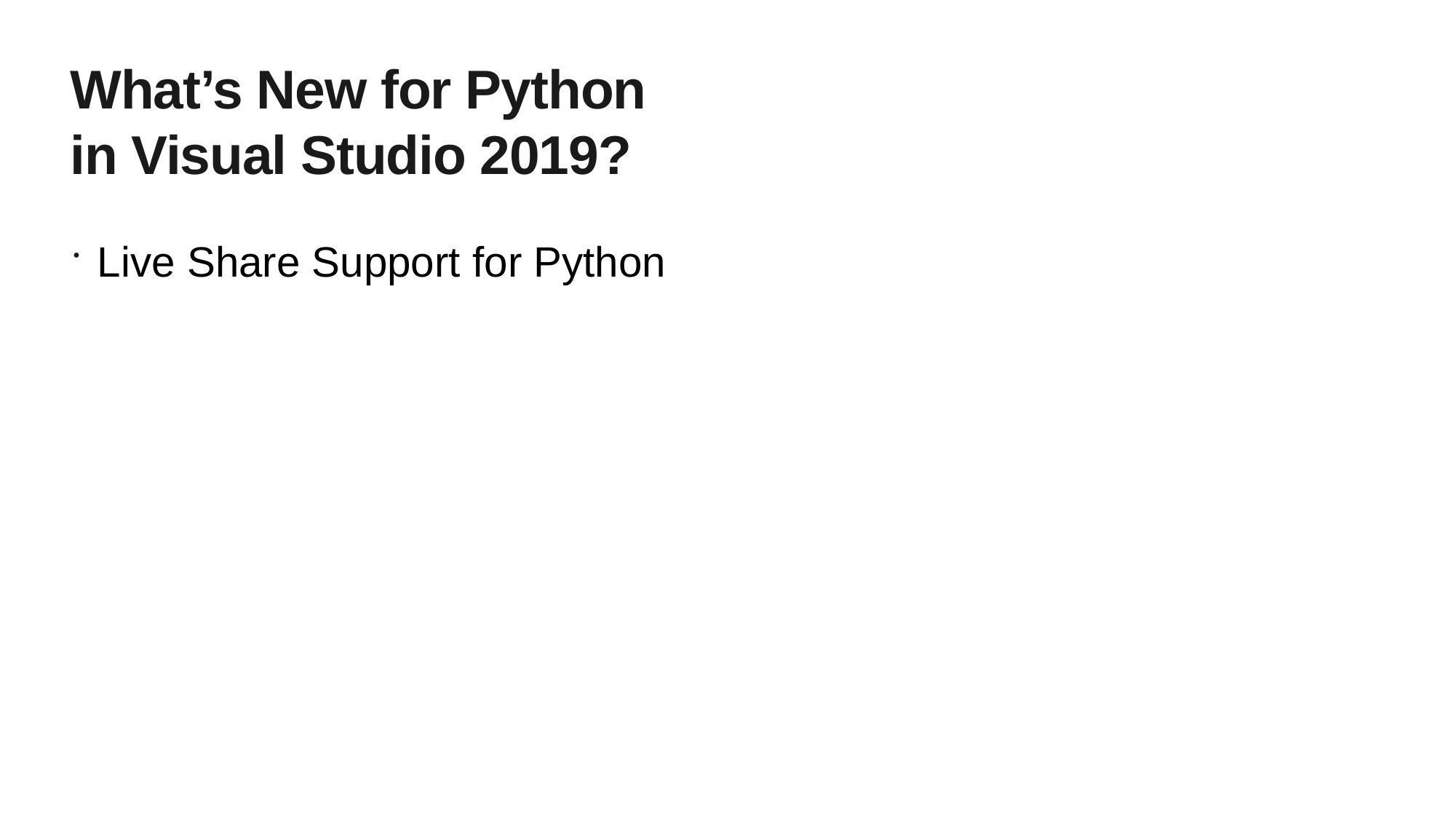

What’s New for Python in Visual Studio 2019?
Live Share Support for Python